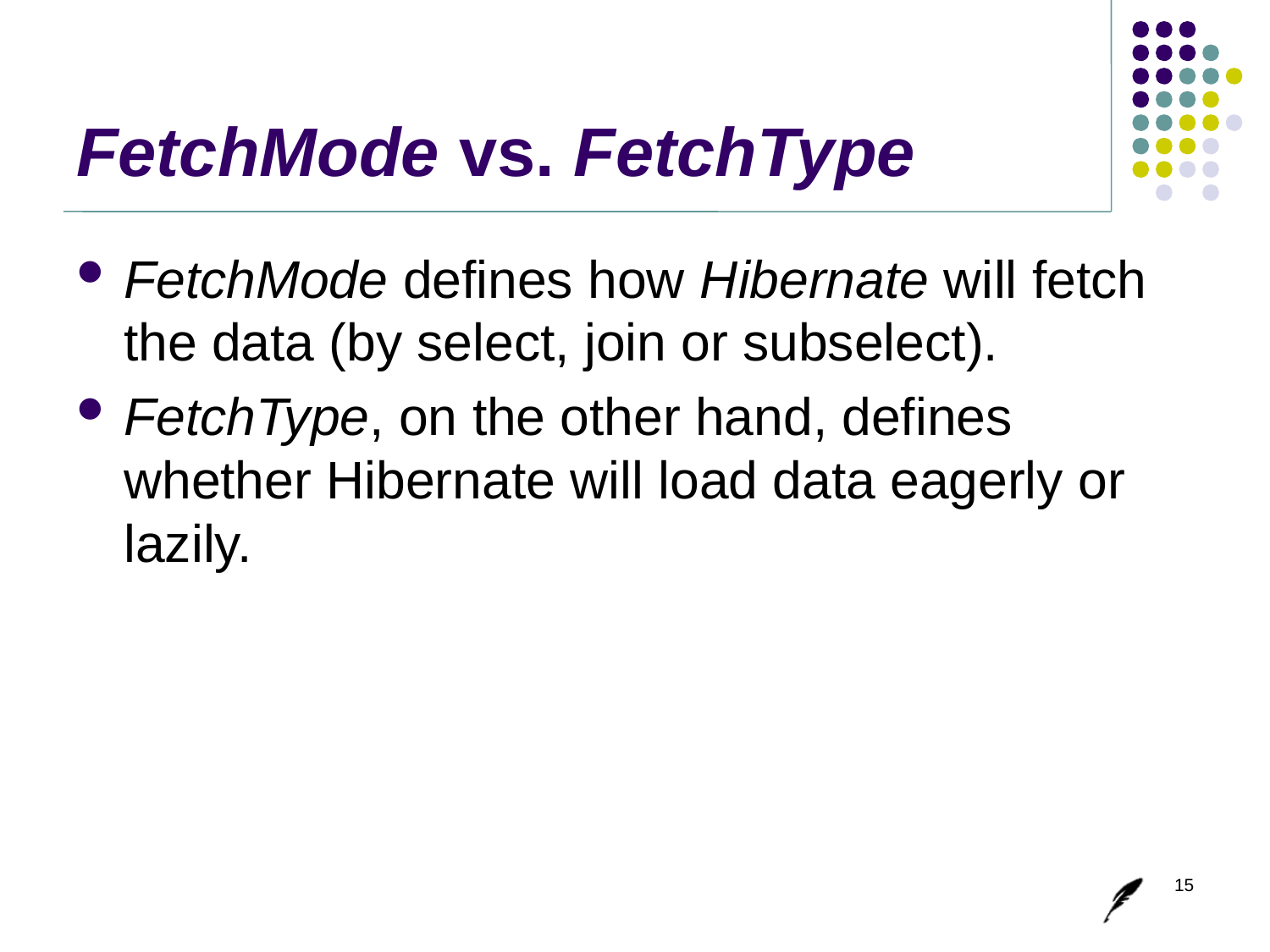

# FetchMode vs. FetchType
FetchMode defines how Hibernate will fetch the data (by select, join or subselect).
FetchType, on the other hand, defines whether Hibernate will load data eagerly or lazily.
15